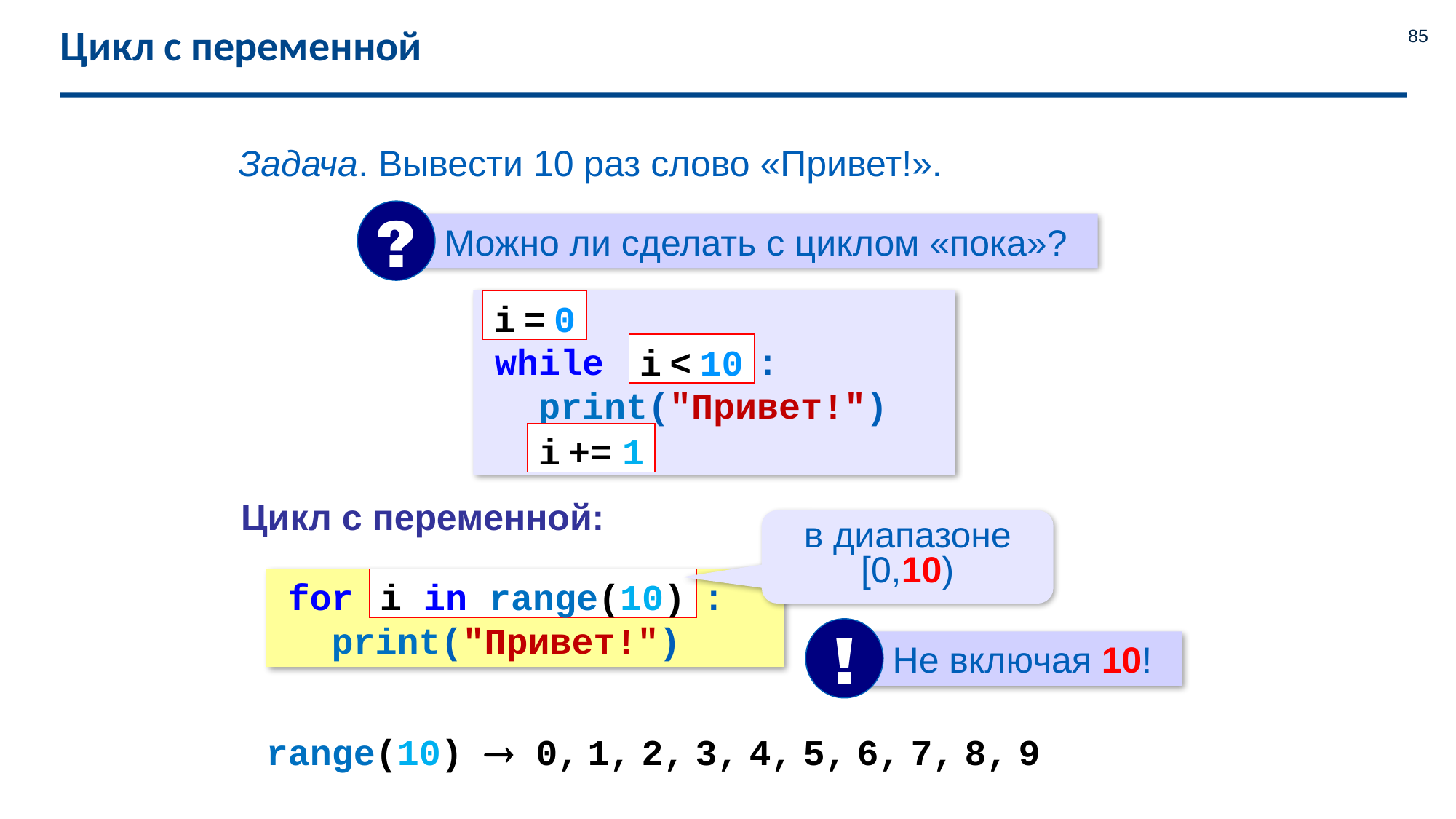

# Цикл с переменной
85
Задача. Вывести 10 раз слово «Привет!».
?
  Можно ли сделать с циклом «пока»?

while       :
  print("Привет!")

i = 0
i < 10
i += 1
Цикл с переменной:
в диапазоне [0,10)
for                :
  print("Привет!")
i in range(10)
!
  Не включая 10!
range(10) → 0, 1, 2, 3, 4, 5, 6, 7, 8, 9